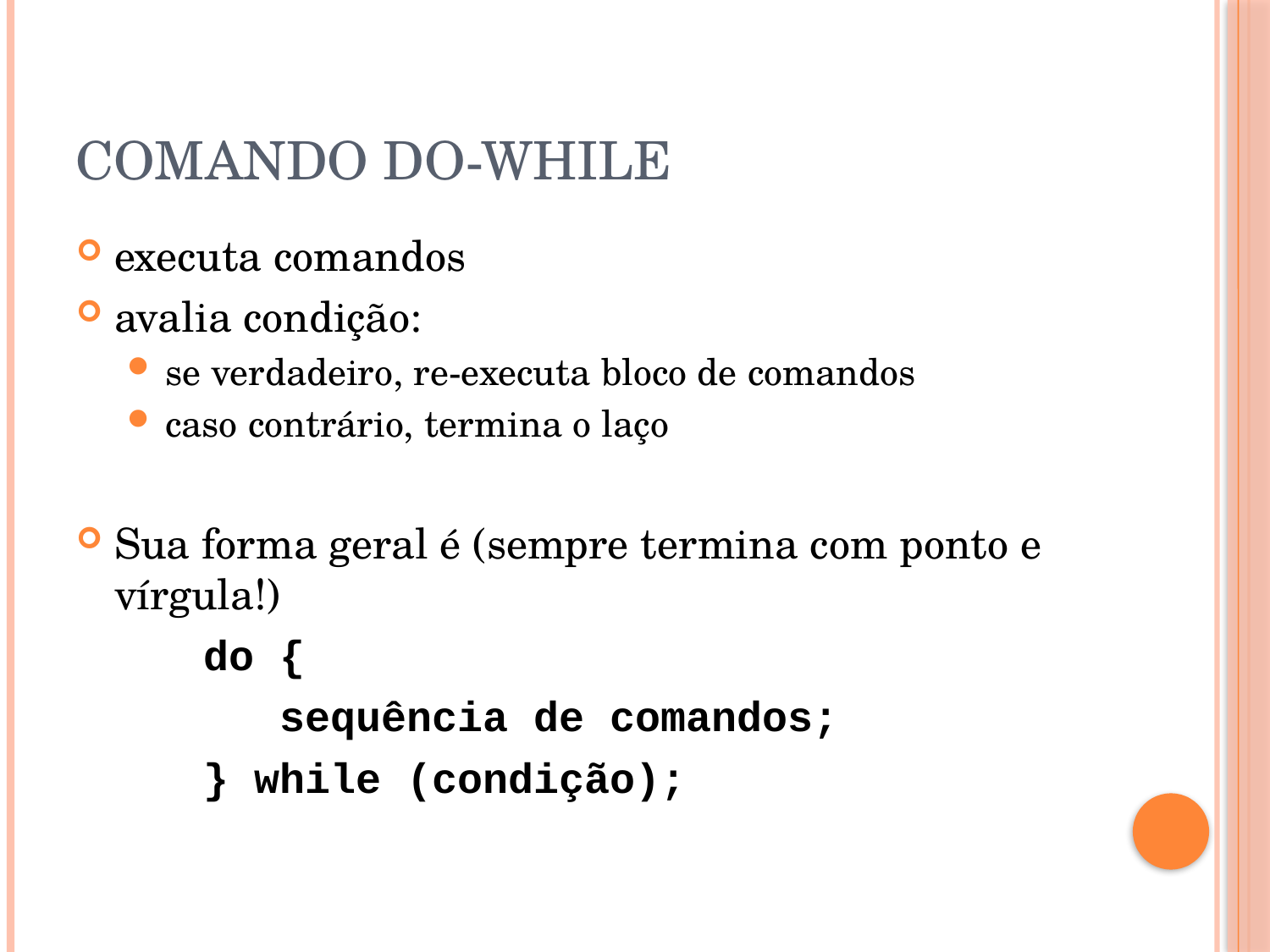

# Comando do-while
executa comandos
avalia condição:
se verdadeiro, re-executa bloco de comandos
caso contrário, termina o laço

Sua forma geral é (sempre termina com ponto e vírgula!)
	do {
	   sequência de comandos;
	} while (condição);